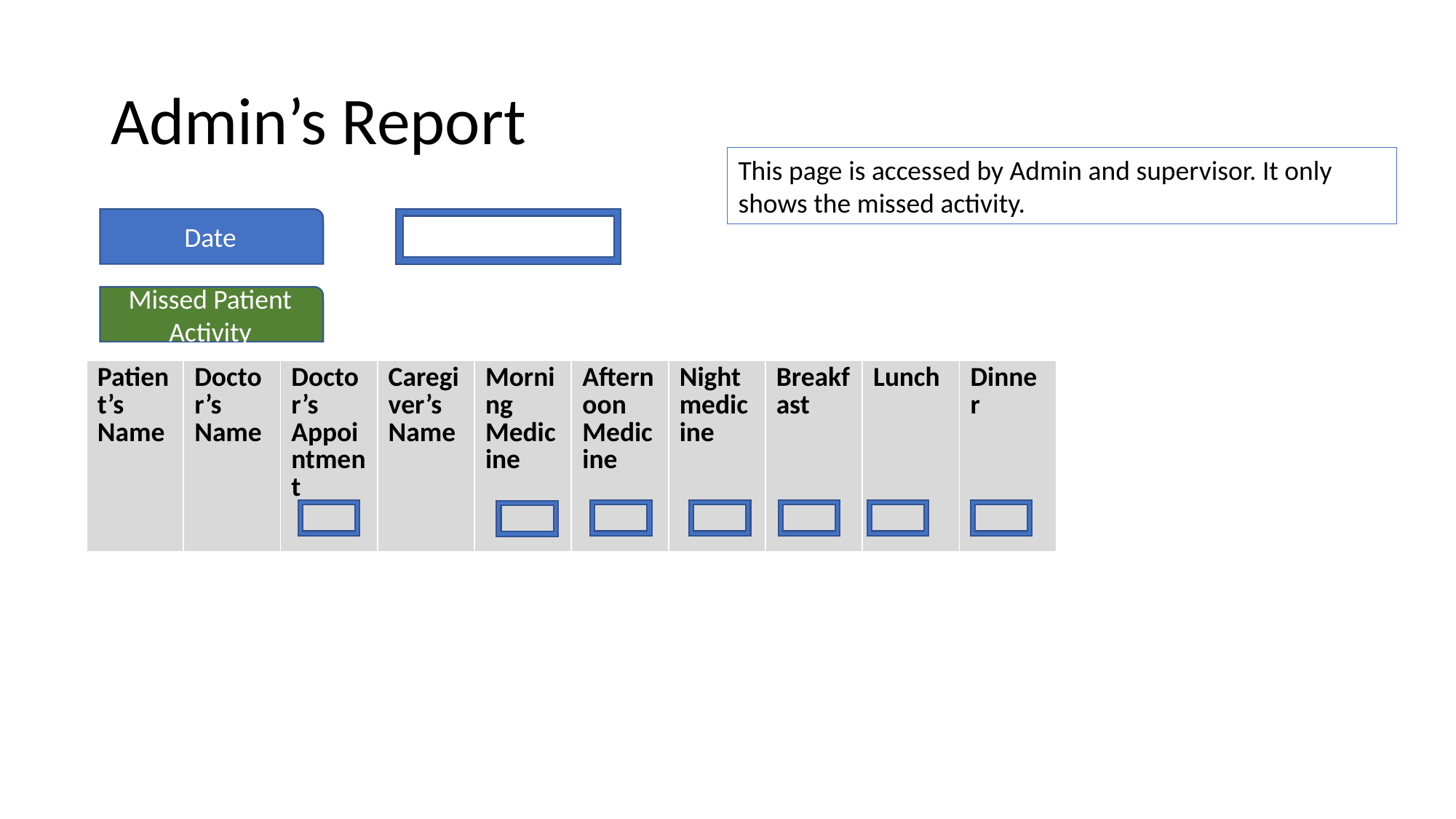

# Admin’s Report
This page is accessed by Admin and supervisor. It only shows the missed activity.
Date

Missed Patient Activity
| Patient’s Name | Doctor’s Name | Doctor’s Appointment | Caregiver’s Name | Morning Medicine | Afternoon Medicine | Night medicine | Breakfast | Lunch | Dinner |
| --- | --- | --- | --- | --- | --- | --- | --- | --- | --- |